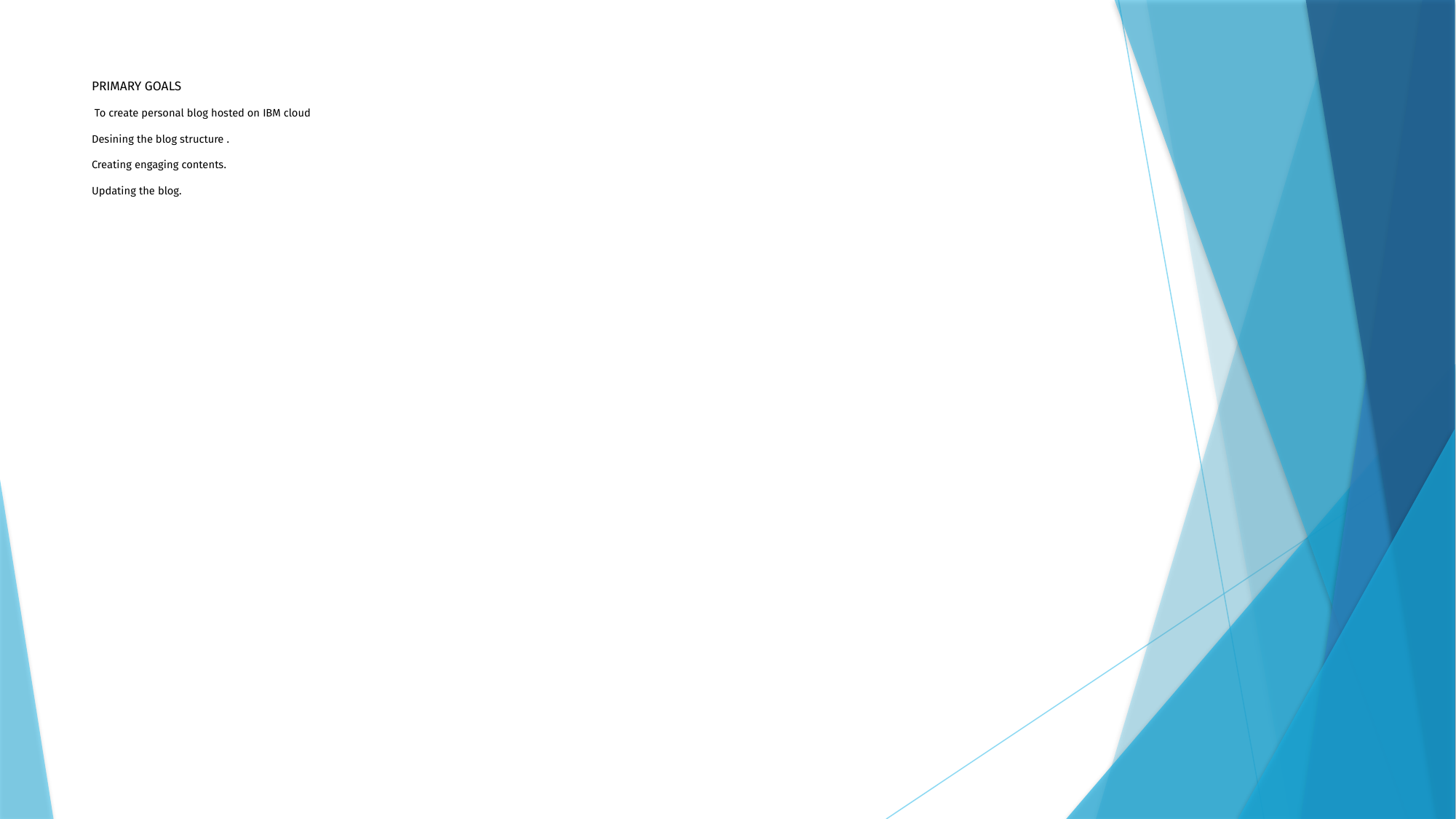

# PRIMARY GOALS To create personal blog hosted on IBM cloud Desining the blog structure . Creating engaging contents. Updating the blog.